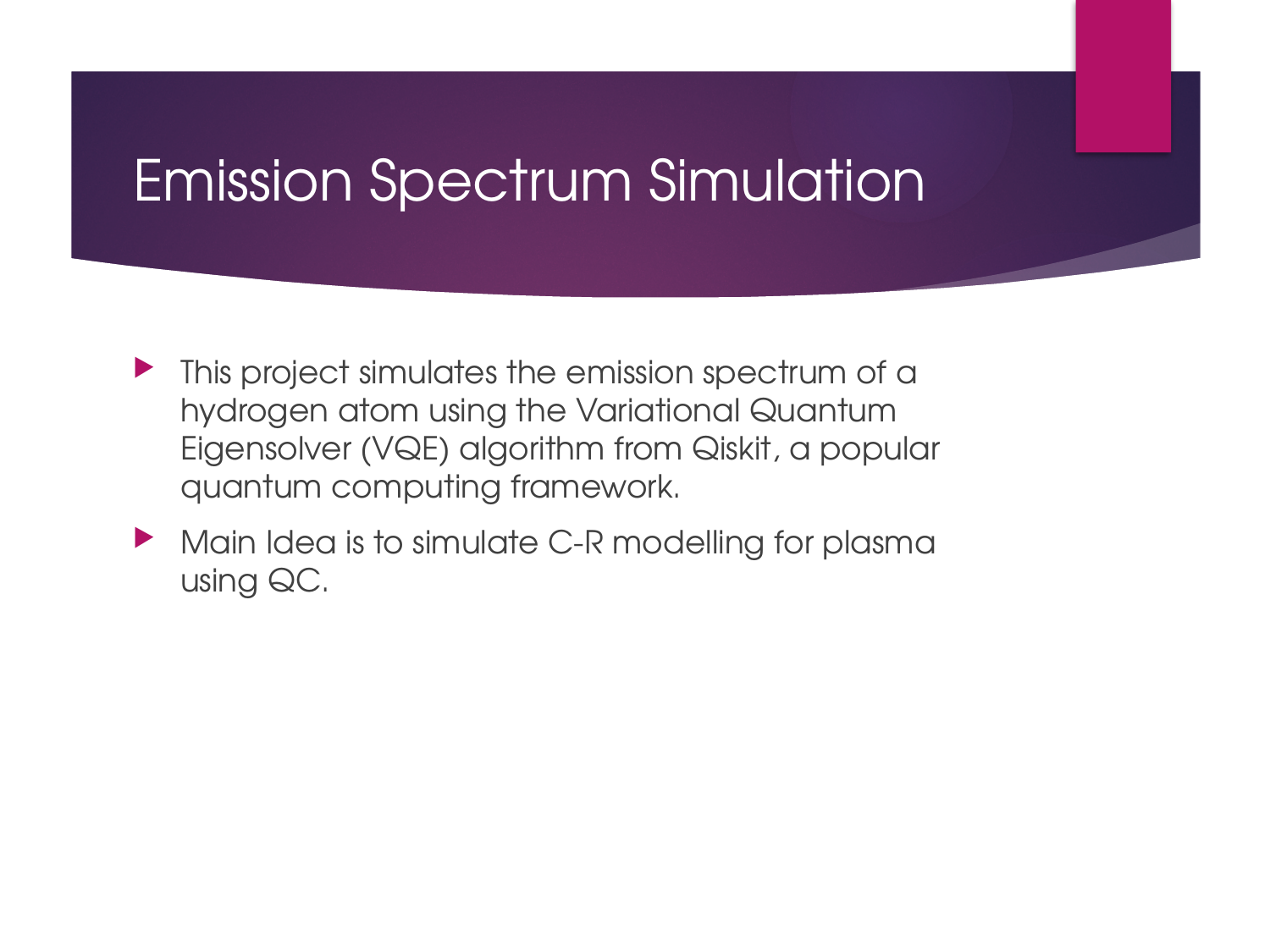

# Emission Spectrum Simulation
This project simulates the emission spectrum of a hydrogen atom using the Variational Quantum Eigensolver (VQE) algorithm from Qiskit, a popular quantum computing framework.
Main Idea is to simulate C-R modelling for plasma using QC.